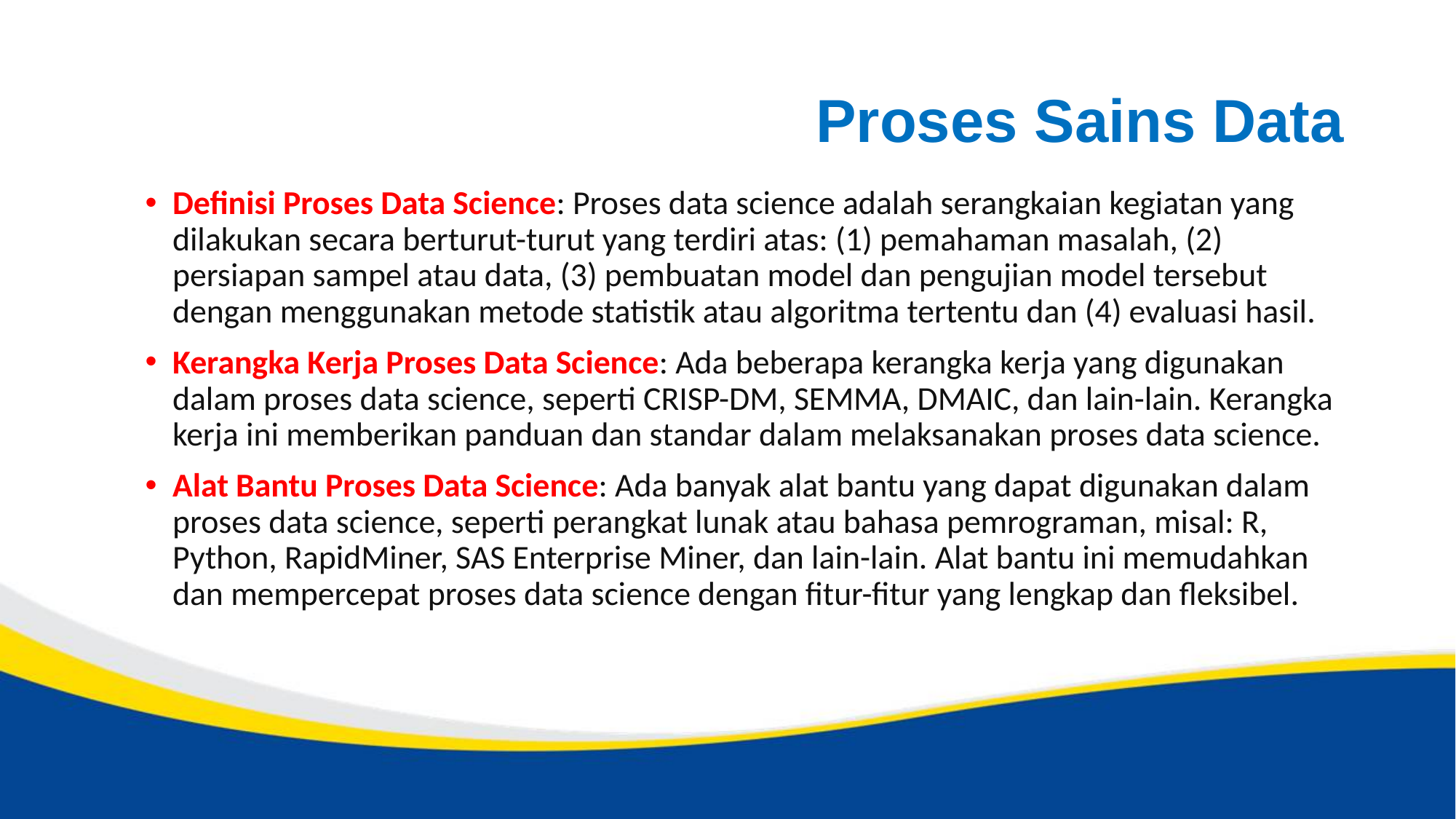

# Proses Sains Data
Definisi Proses Data Science: Proses data science adalah serangkaian kegiatan yang dilakukan secara berturut-turut yang terdiri atas: (1) pemahaman masalah, (2) persiapan sampel atau data, (3) pembuatan model dan pengujian model tersebut dengan menggunakan metode statistik atau algoritma tertentu dan (4) evaluasi hasil.
Kerangka Kerja Proses Data Science: Ada beberapa kerangka kerja yang digunakan dalam proses data science, seperti CRISP-DM, SEMMA, DMAIC, dan lain-lain. Kerangka kerja ini memberikan panduan dan standar dalam melaksanakan proses data science.
Alat Bantu Proses Data Science: Ada banyak alat bantu yang dapat digunakan dalam proses data science, seperti perangkat lunak atau bahasa pemrograman, misal: R, Python, RapidMiner, SAS Enterprise Miner, dan lain-lain. Alat bantu ini memudahkan dan mempercepat proses data science dengan fitur-fitur yang lengkap dan fleksibel.